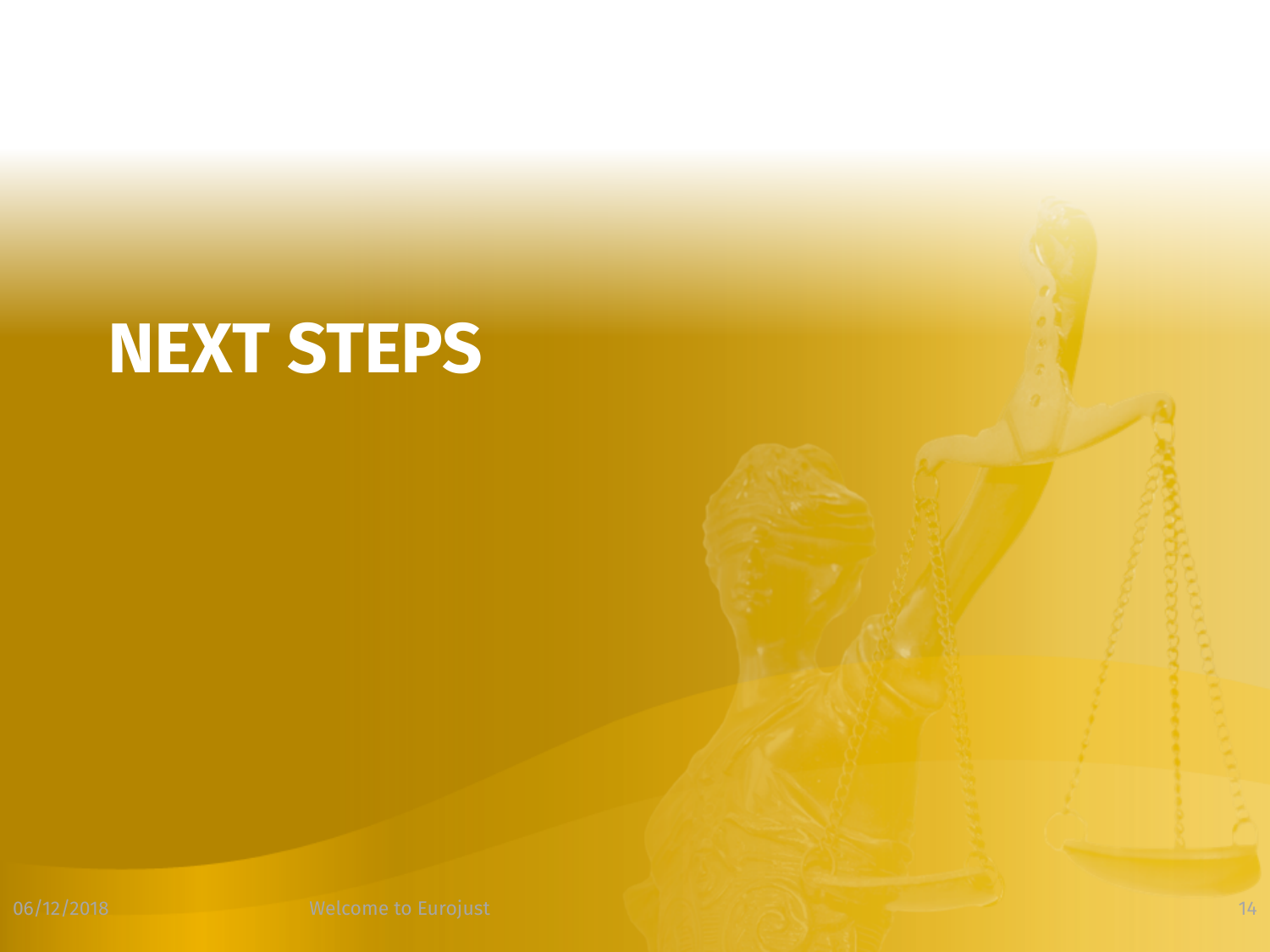

# Next steps

06/12/2018
Welcome to Eurojust
14